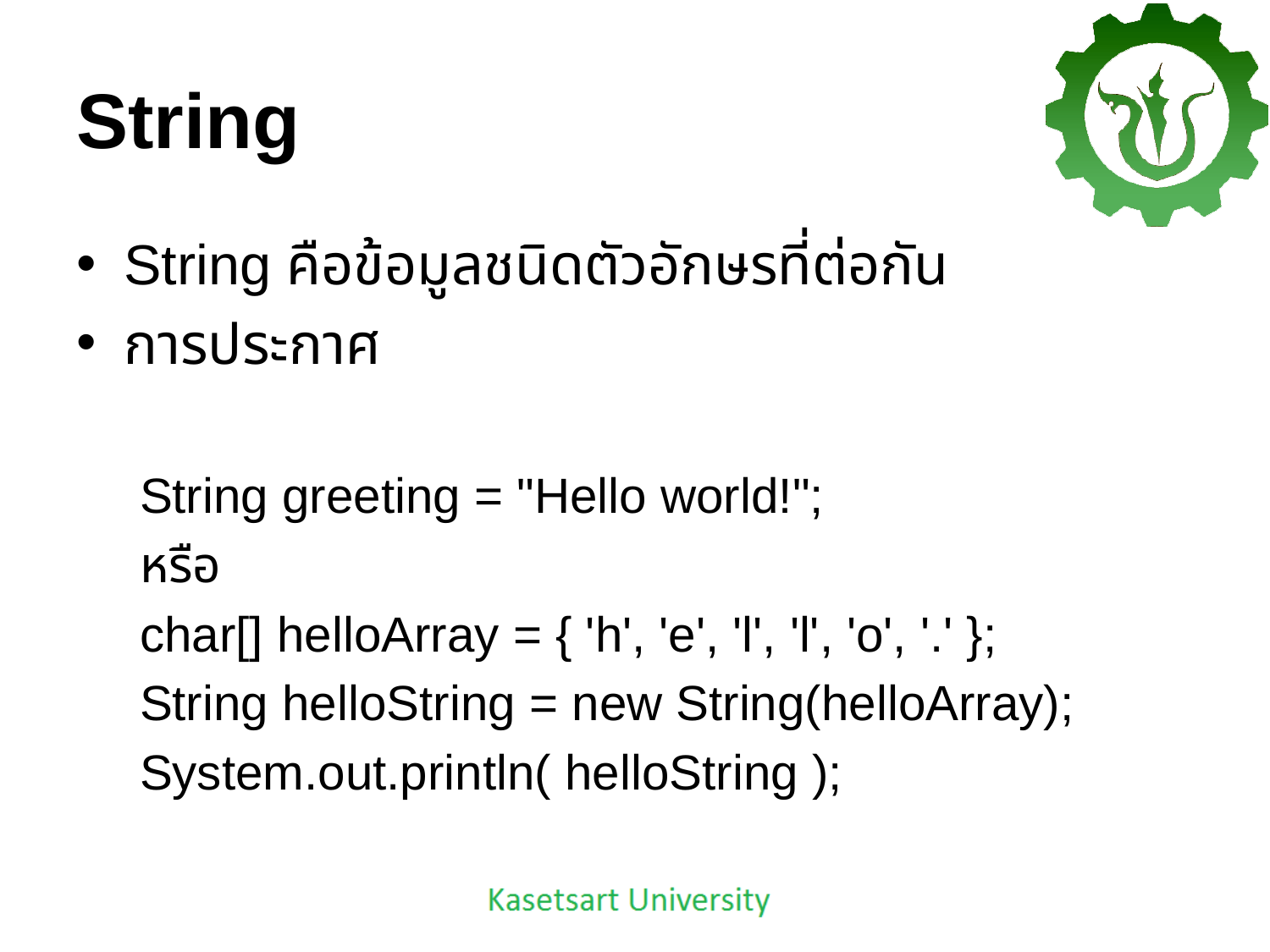

# String
String คือข้อมูลชนิดตัวอักษรที่ต่อกัน
การประกาศ

String greeting = "Hello world!";
หรือ
char[] helloArray = { 'h', 'e', 'l', 'l', 'o', '.' };
String helloString = new String(helloArray);
System.out.println( helloString );